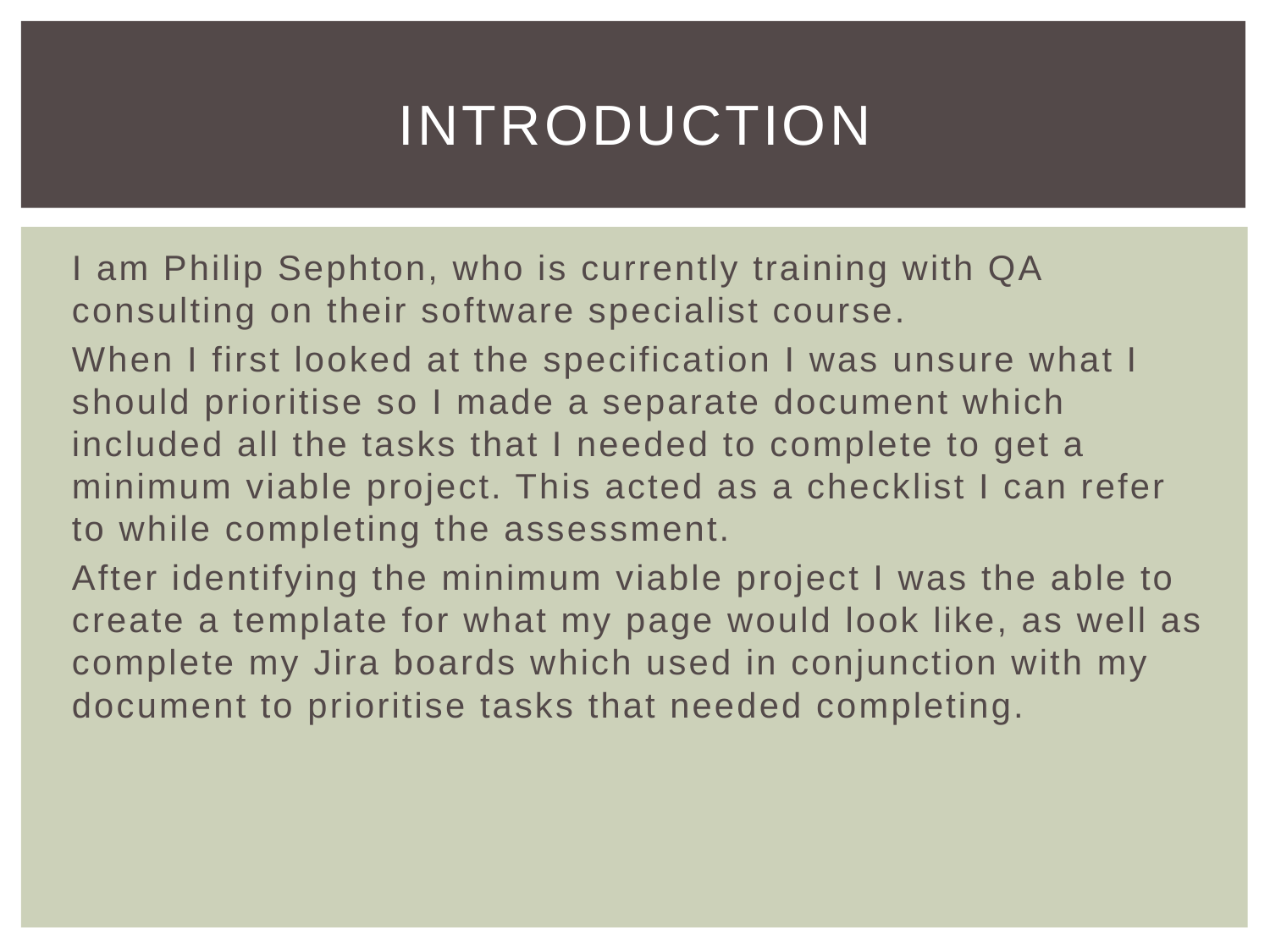

# Introduction
I am Philip Sephton, who is currently training with QA consulting on their software specialist course.
When I first looked at the specification I was unsure what I should prioritise so I made a separate document which included all the tasks that I needed to complete to get a minimum viable project. This acted as a checklist I can refer to while completing the assessment.
After identifying the minimum viable project I was the able to create a template for what my page would look like, as well as complete my Jira boards which used in conjunction with my document to prioritise tasks that needed completing.